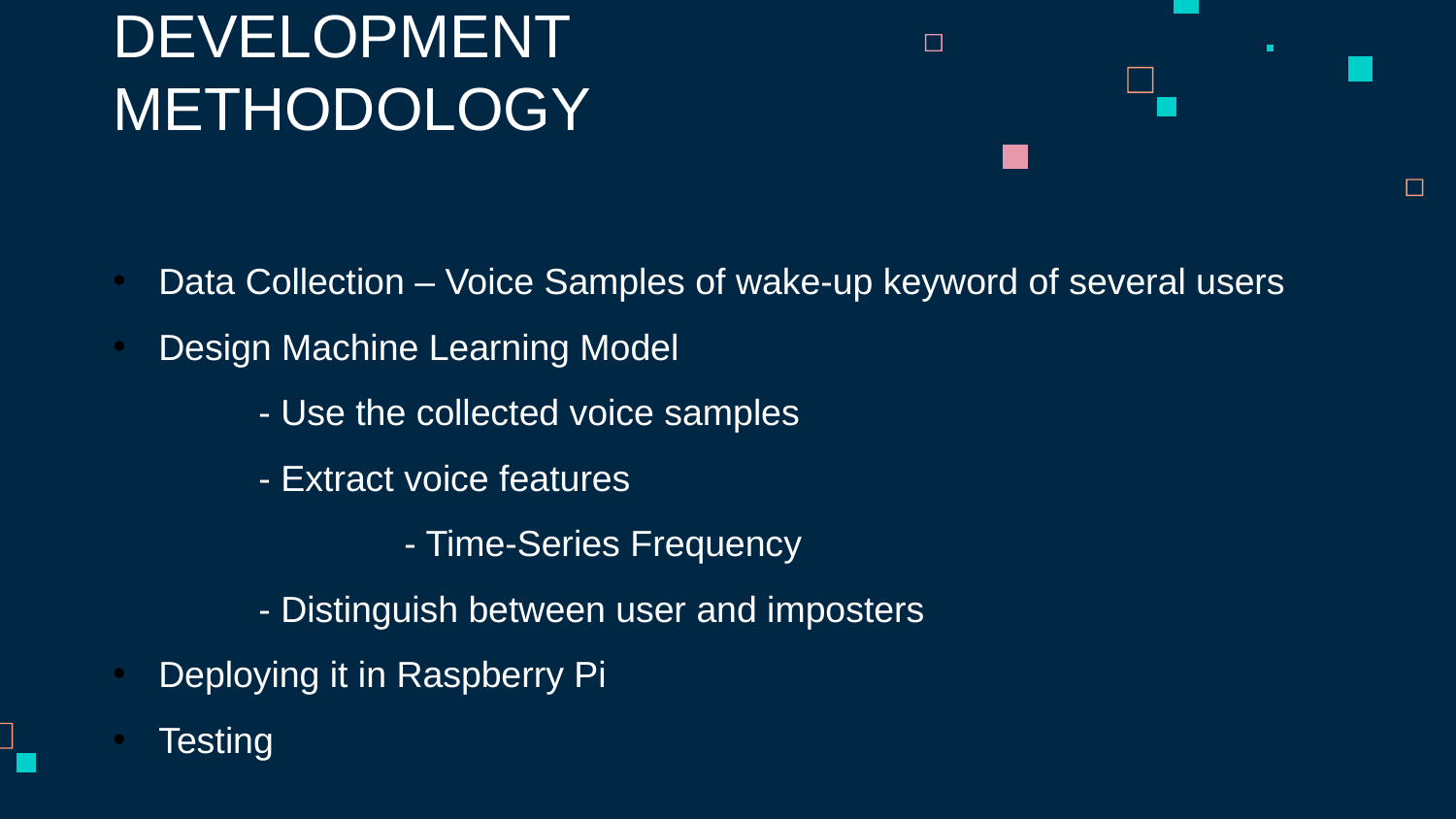

# DEVELOPMENT METHODOLOGY
Data Collection – Voice Samples of wake-up keyword of several users
Design Machine Learning Model
	- Use the collected voice samples
	- Extract voice features
		- Time-Series Frequency
	- Distinguish between user and imposters
Deploying it in Raspberry Pi
Testing